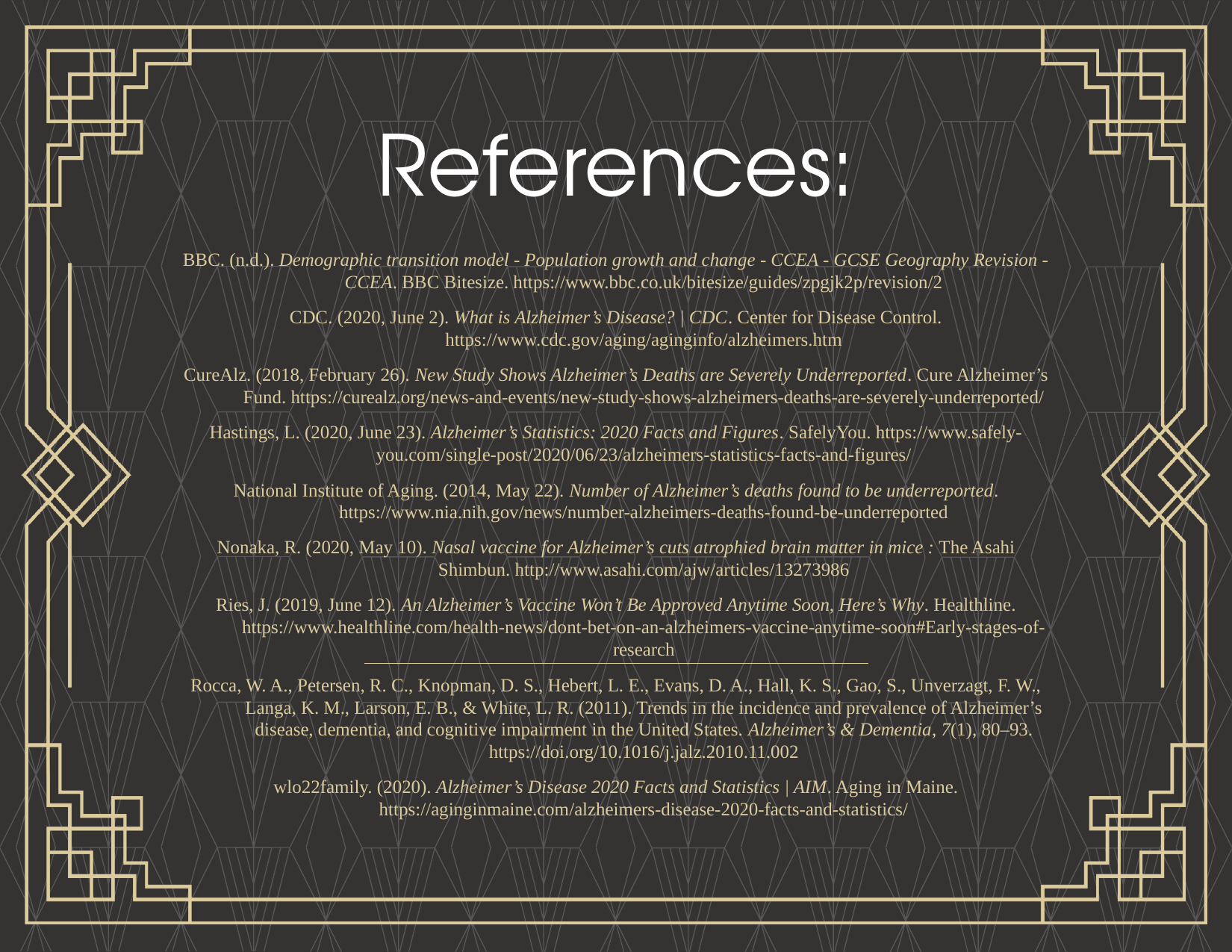

# References:
BBC. (n.d.). Demographic transition model - Population growth and change - CCEA - GCSE Geography Revision - CCEA. BBC Bitesize. https://www.bbc.co.uk/bitesize/guides/zpgjk2p/revision/2
CDC. (2020, June 2). What is Alzheimer’s Disease? | CDC. Center for Disease Control. https://www.cdc.gov/aging/aginginfo/alzheimers.htm
CureAlz. (2018, February 26). New Study Shows Alzheimer’s Deaths are Severely Underreported. Cure Alzheimer’s Fund. https://curealz.org/news-and-events/new-study-shows-alzheimers-deaths-are-severely-underreported/
Hastings, L. (2020, June 23). Alzheimer’s Statistics: 2020 Facts and Figures. SafelyYou. https://www.safely-you.com/single-post/2020/06/23/alzheimers-statistics-facts-and-figures/
National Institute of Aging. (2014, May 22). Number of Alzheimer’s deaths found to be underreported. https://www.nia.nih.gov/news/number-alzheimers-deaths-found-be-underreported
Nonaka, R. (2020, May 10). Nasal vaccine for Alzheimer’s cuts atrophied brain matter in mice : The Asahi Shimbun. http://www.asahi.com/ajw/articles/13273986
Ries, J. (2019, June 12). An Alzheimer’s Vaccine Won’t Be Approved Anytime Soon, Here’s Why. Healthline. https://www.healthline.com/health-news/dont-bet-on-an-alzheimers-vaccine-anytime-soon#Early-stages-of-research
Rocca, W. A., Petersen, R. C., Knopman, D. S., Hebert, L. E., Evans, D. A., Hall, K. S., Gao, S., Unverzagt, F. W., Langa, K. M., Larson, E. B., & White, L. R. (2011). Trends in the incidence and prevalence of Alzheimer’s disease, dementia, and cognitive impairment in the United States. Alzheimer’s & Dementia, 7(1), 80–93. https://doi.org/10.1016/j.jalz.2010.11.002
wlo22family. (2020). Alzheimer’s Disease 2020 Facts and Statistics | AIM. Aging in Maine. https://aginginmaine.com/alzheimers-disease-2020-facts-and-statistics/